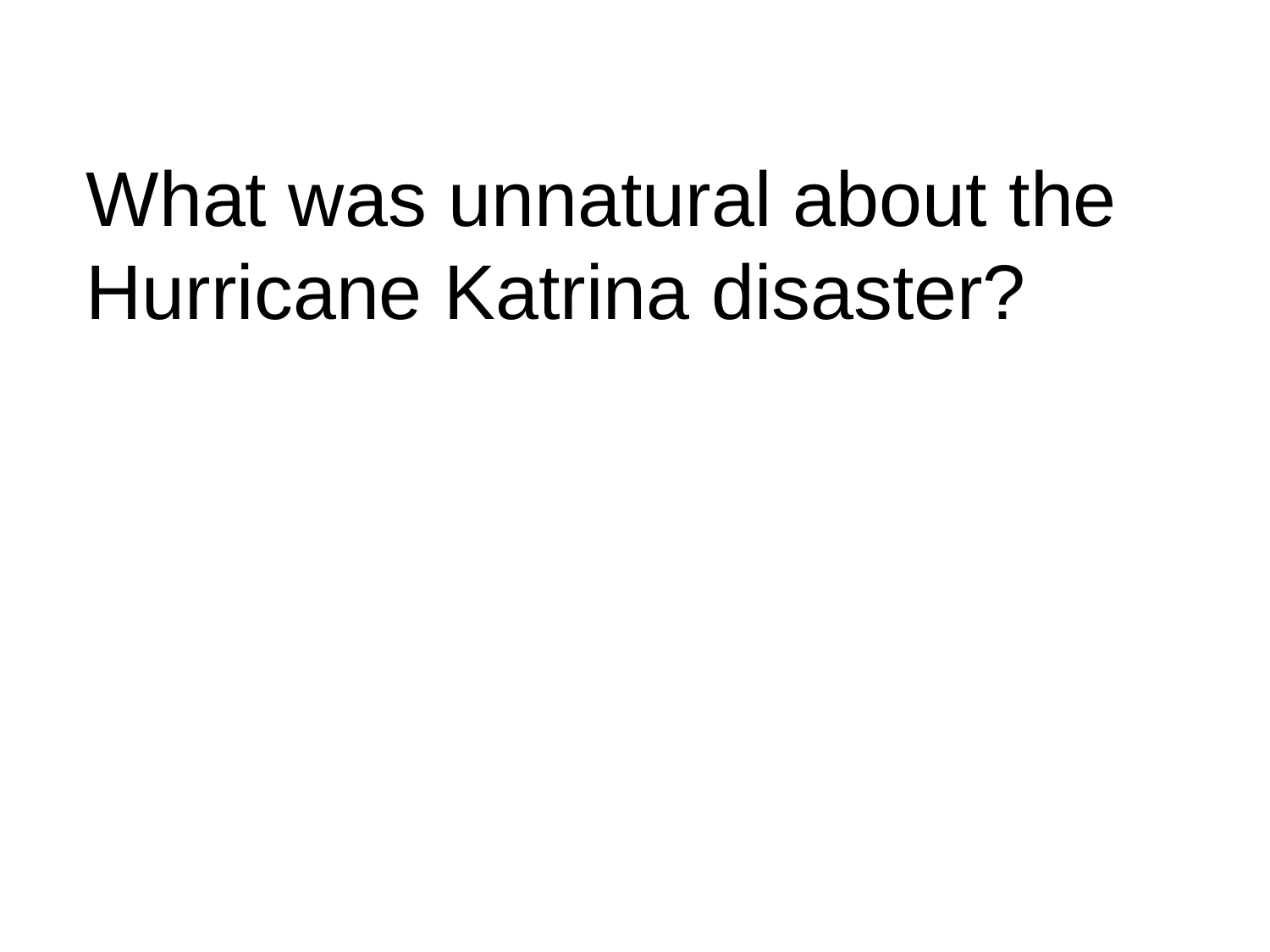

What was unnatural about the Hurricane Katrina disaster?